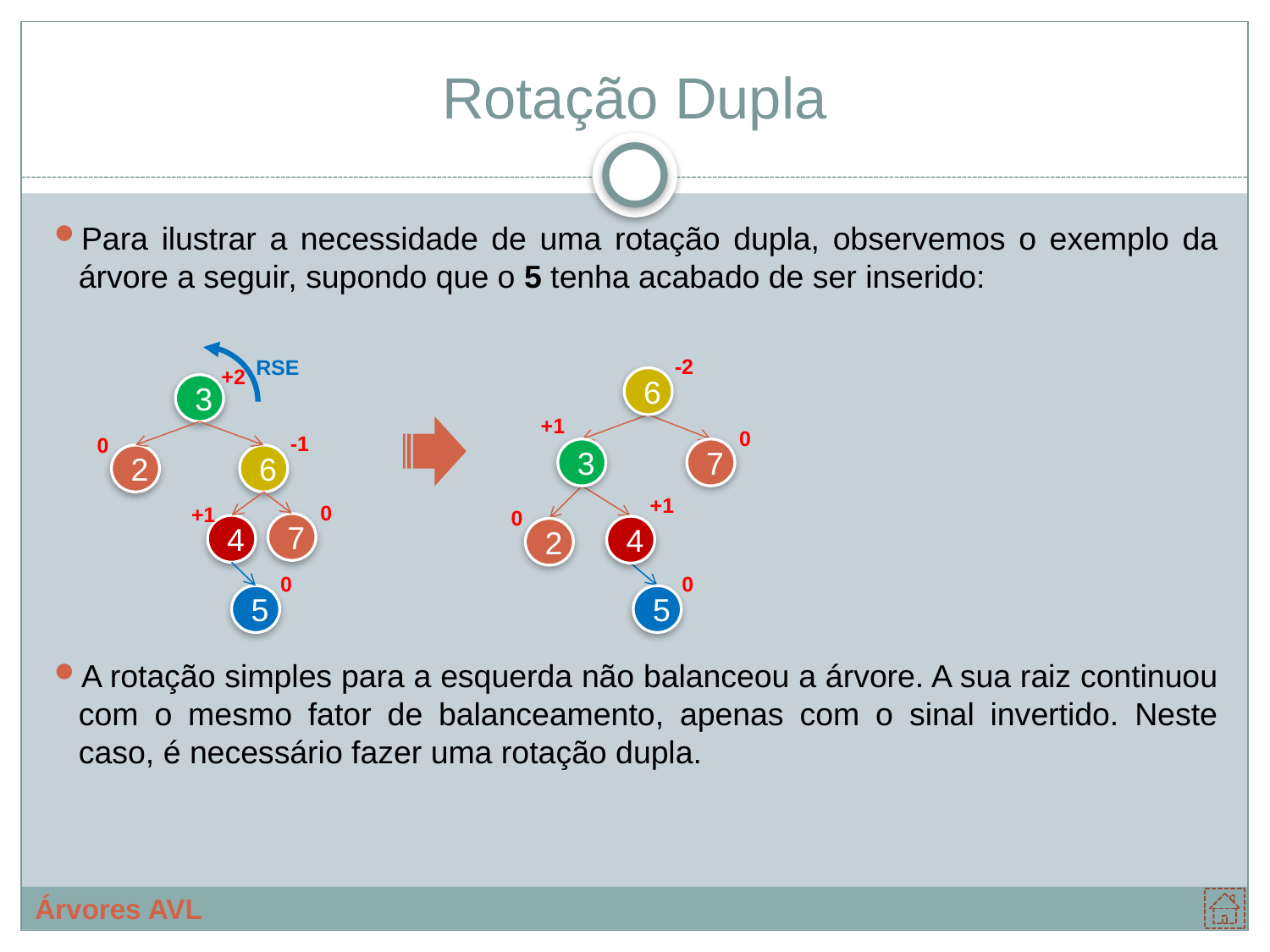

# Rotação Dupla
Para ilustrar a necessidade de uma rotação dupla, observemos o exemplo da árvore a seguir, supondo que o 5 tenha acabado de ser inserido:

A rotação simples para a esquerda não balanceou a árvore. A sua raiz continuou com o mesmo fator de balanceamento, apenas com o sinal invertido. Neste caso, é necessário fazer uma rotação dupla.

RSE
-2
6
+1
3
0
7
+1
4
0
2
0
5
+2
3
2
6
7
4
5
-1
0
0
+1
0

Árvores AVL